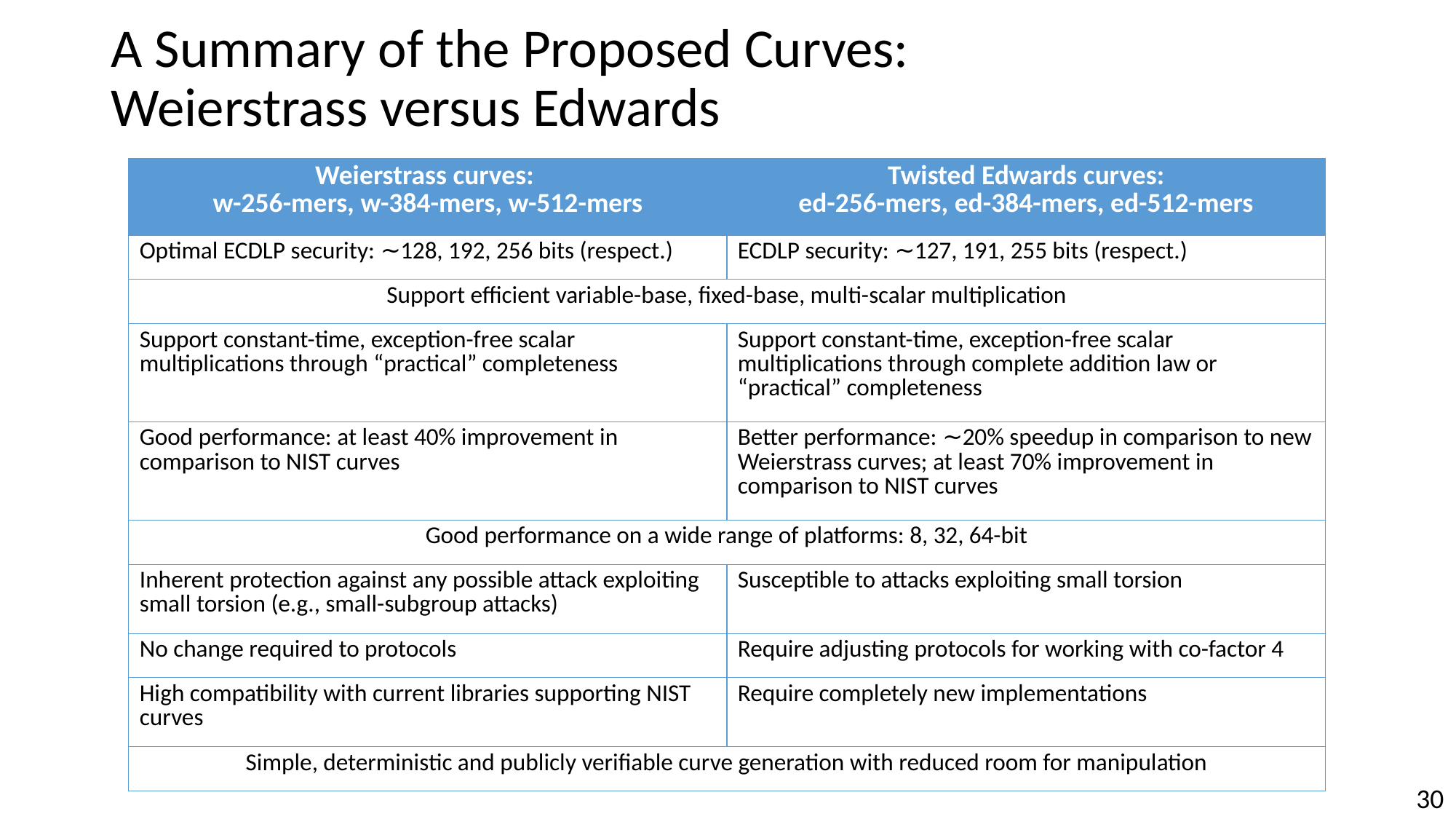

# A Summary of the Proposed Curves: Weierstrass versus Edwards
| Weierstrass curves: w-256-mers, w-384-mers, w-512-mers | Twisted Edwards curves: ed-256-mers, ed-384-mers, ed-512-mers |
| --- | --- |
| Optimal ECDLP security: ∼128, 192, 256 bits (respect.) | ECDLP security: ∼127, 191, 255 bits (respect.) |
| Support efficient variable-base, fixed-base, multi-scalar multiplication |  |
| Support constant-time, exception-free scalar multiplications through “practical” completeness | Support constant-time, exception-free scalar multiplications through complete addition law or “practical” completeness |
| Good performance: at least 40% improvement in comparison to NIST curves | Better performance: ∼20% speedup in comparison to new Weierstrass curves; at least 70% improvement in comparison to NIST curves |
| Good performance on a wide range of platforms: 8, 32, 64-bit |  |
| Inherent protection against any possible attack exploiting small torsion (e.g., small-subgroup attacks) | Susceptible to attacks exploiting small torsion |
| No change required to protocols | Require adjusting protocols for working with co-factor 4 |
| High compatibility with current libraries supporting NIST curves | Require completely new implementations |
| Simple, deterministic and publicly verifiable curve generation with reduced room for manipulation |  |
30